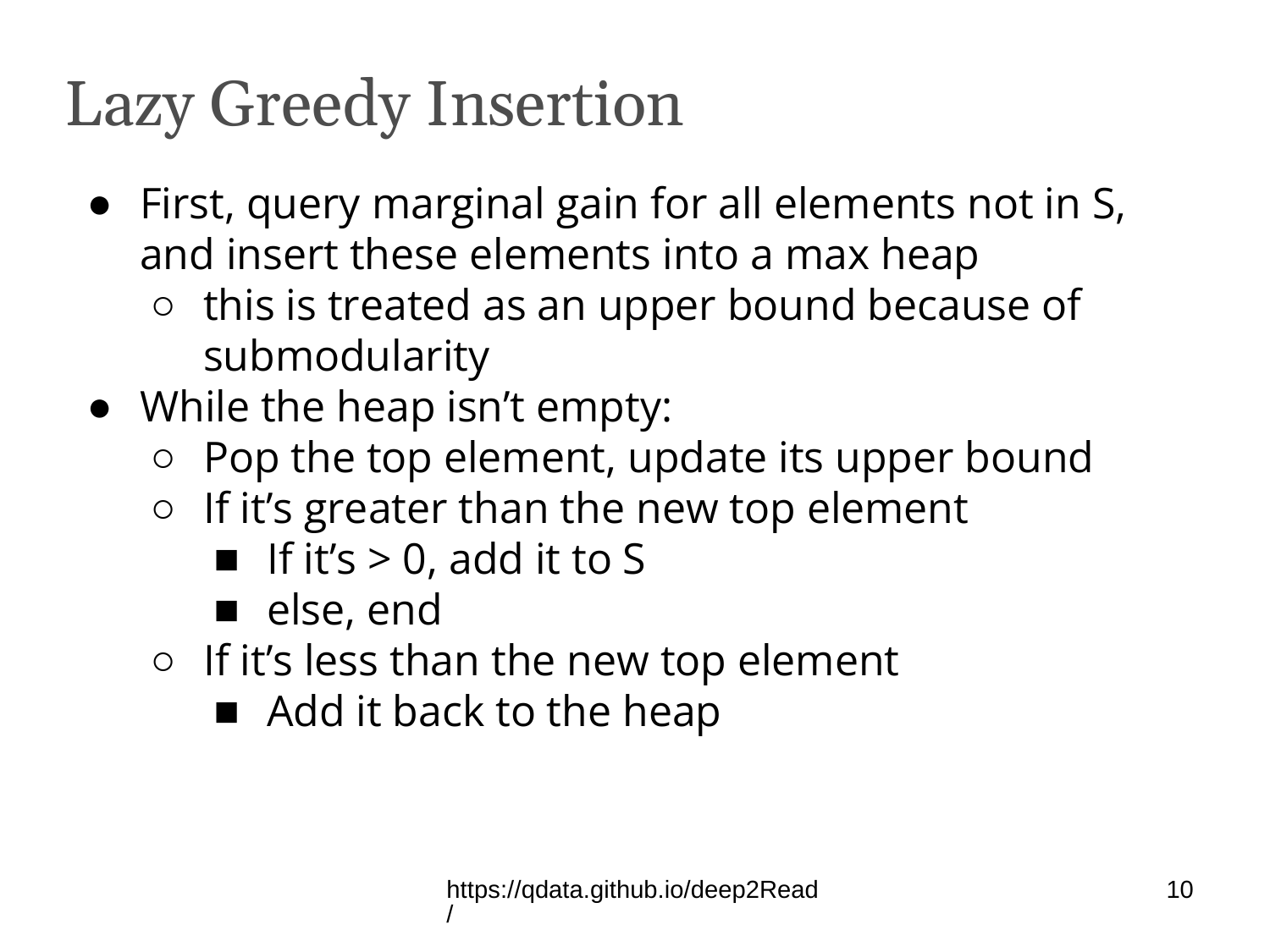

Lazy Greedy Insertion
First, query marginal gain for all elements not in S, and insert these elements into a max heap
this is treated as an upper bound because of submodularity
While the heap isn’t empty:
Pop the top element, update its upper bound
If it’s greater than the new top element
If it’s > 0, add it to S
else, end
If it’s less than the new top element
Add it back to the heap

https://qdata.github.io/deep2Read/
10